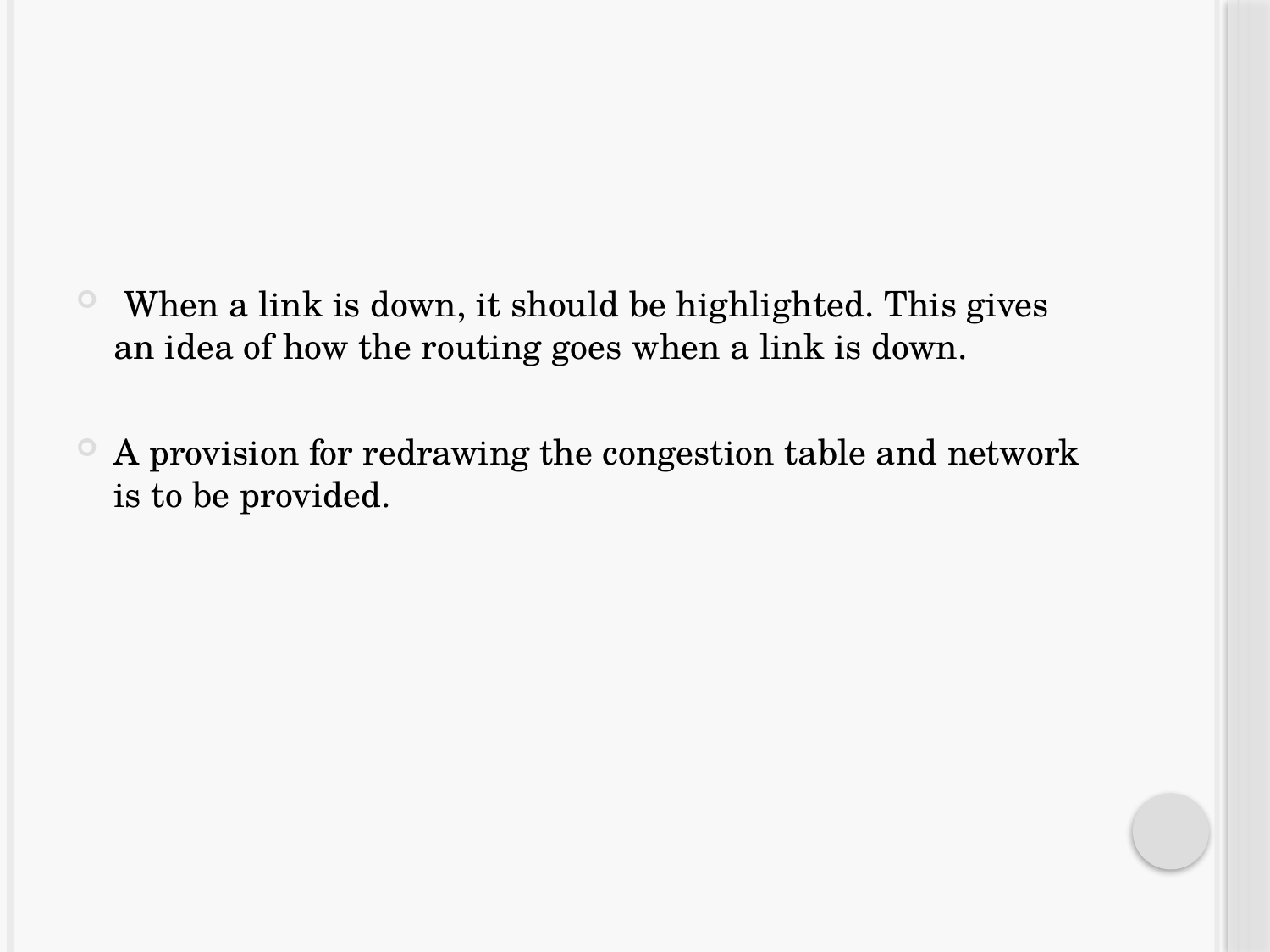

#

 When a link is down, it should be highlighted. This gives an idea of how the routing goes when a link is down.

A provision for redrawing the congestion table and network is to be provided.